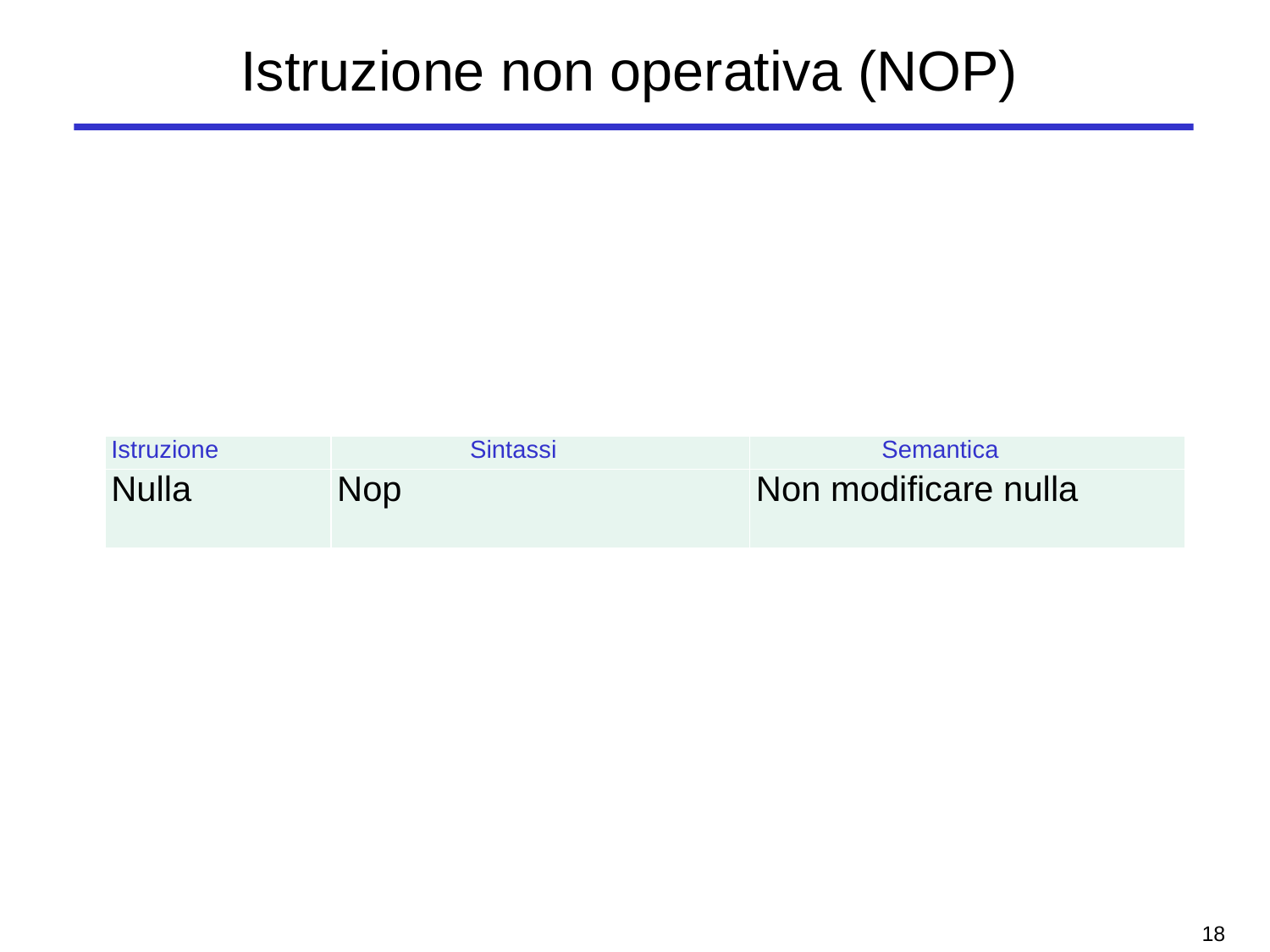

# Istruzione non operativa (NOP)
| Istruzione | Sintassi | Semantica |
| --- | --- | --- |
| Nulla | Nop | Non modificare nulla |

18